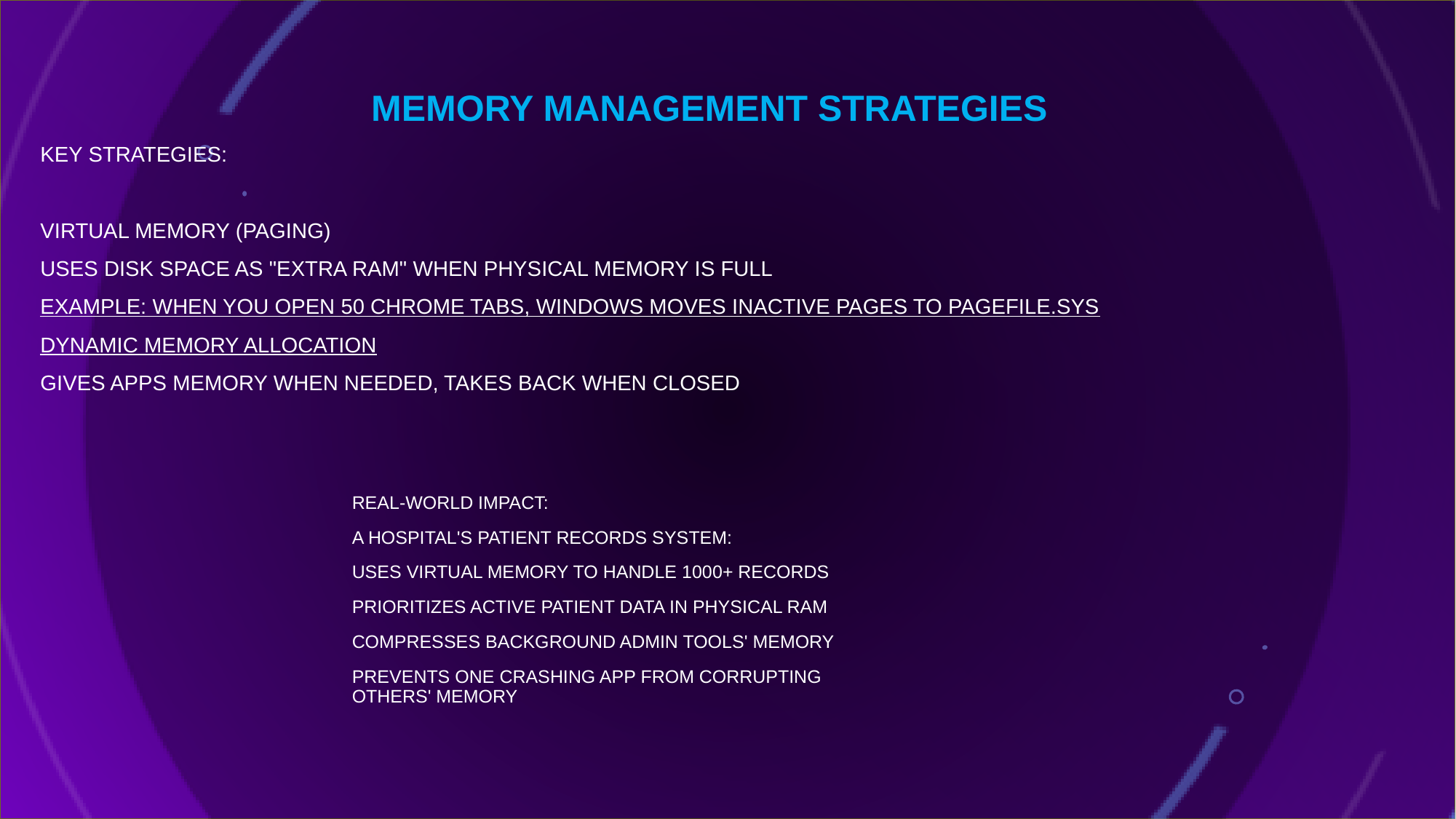

Memory Management Strategies
Key Strategies:

Virtual Memory (Paging)
Uses disk space as "extra RAM" when physical memory is full
Example: When you open 50 Chrome tabs, Windows moves inactive pages to pagefile.sys
Dynamic Memory Allocation
Gives apps memory when needed, takes back when closed

Real-World Impact:
A hospital's patient records system:
Uses virtual memory to handle 1000+ records
Prioritizes active patient data in physical RAM
Compresses background admin tools' memory
Prevents one crashing app from corrupting others' memory